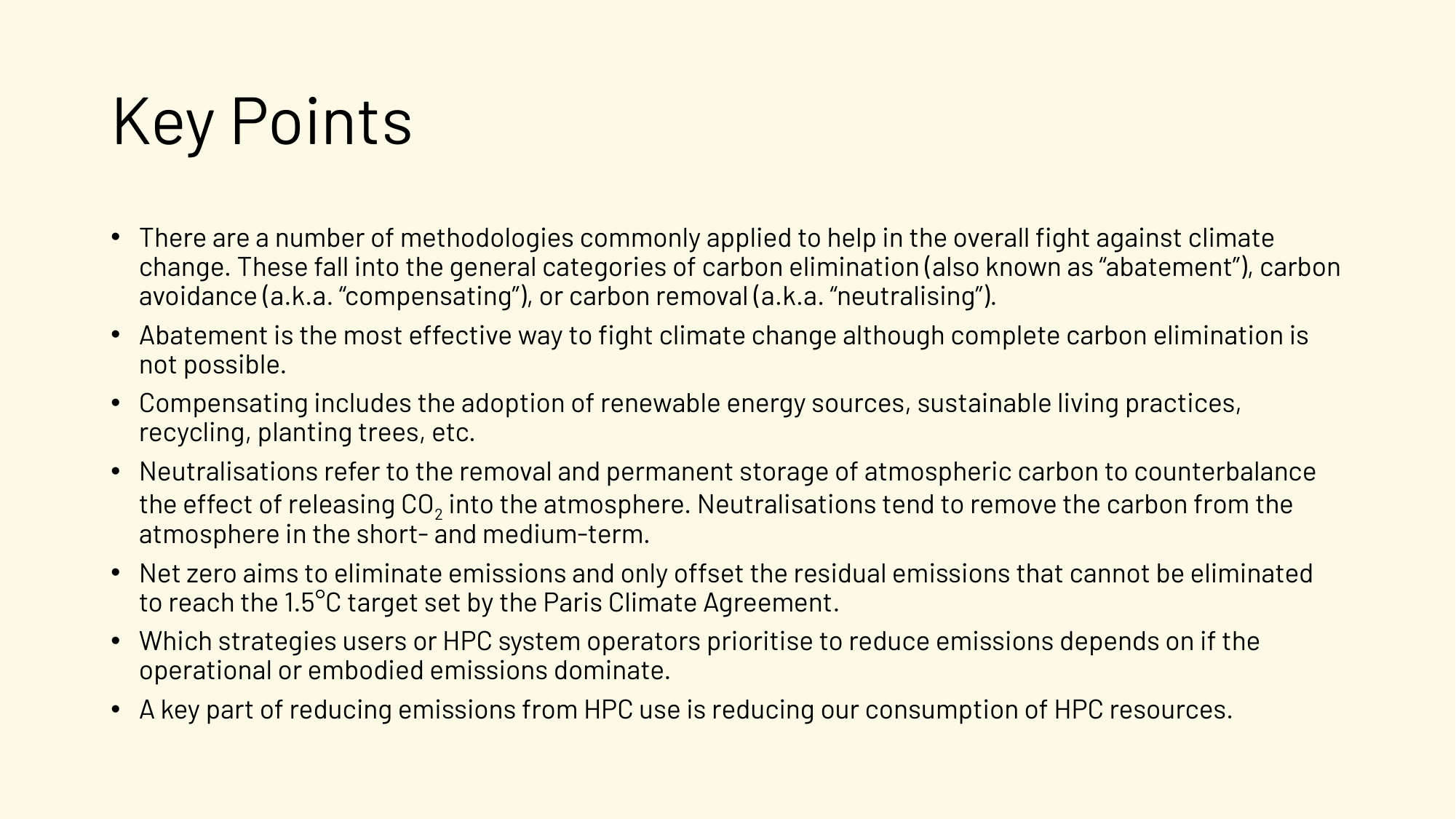

# Key Points
There are a number of methodologies commonly applied to help in the overall fight against climate change. These fall into the general categories of carbon elimination (also known as “abatement”), carbon avoidance (a.k.a. “compensating”), or carbon removal (a.k.a. “neutralising”).
Abatement is the most effective way to fight climate change although complete carbon elimination is not possible.
Compensating includes the adoption of renewable energy sources, sustainable living practices, recycling, planting trees, etc.
Neutralisations refer to the removal and permanent storage of atmospheric carbon to counterbalance the effect of releasing CO2 into the atmosphere. Neutralisations tend to remove the carbon from the atmosphere in the short- and medium-term.
Net zero aims to eliminate emissions and only offset the residual emissions that cannot be eliminated to reach the 1.5°C target set by the Paris Climate Agreement.
Which strategies users or HPC system operators prioritise to reduce emissions depends on if the operational or embodied emissions dominate.
A key part of reducing emissions from HPC use is reducing our consumption of HPC resources.